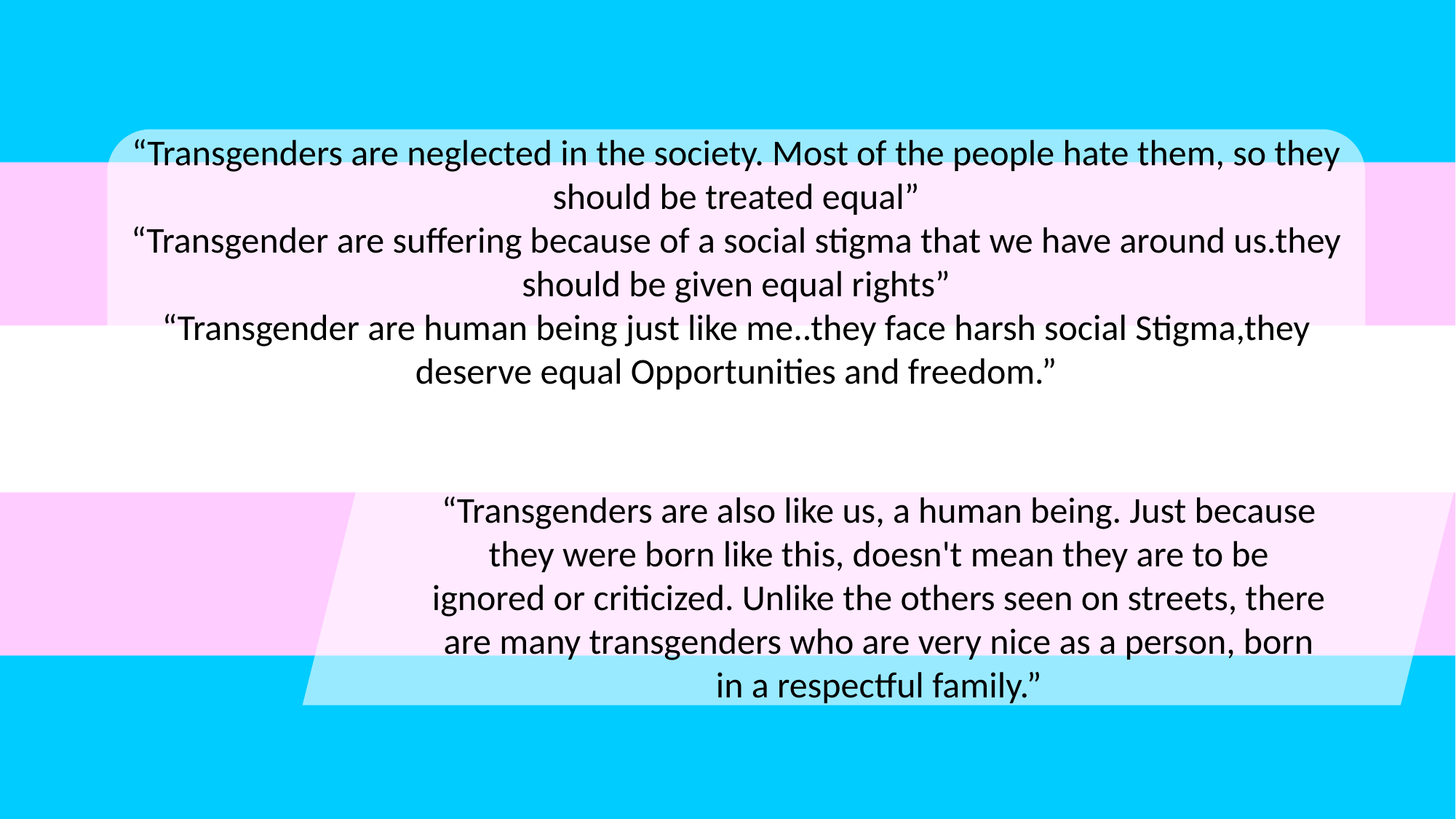

“Transgenders are neglected in the society. Most of the people hate them, so they should be treated equal”
“Transgender are suffering because of a social stigma that we have around us.they should be given equal rights”
“Transgender are human being just like me..they face harsh social Stigma,they deserve equal Opportunities and freedom.”
“Transgenders are also like us, a human being. Just because they were born like this, doesn't mean they are to be ignored or criticized. Unlike the others seen on streets, there are many transgenders who are very nice as a person, born in a respectful family.”